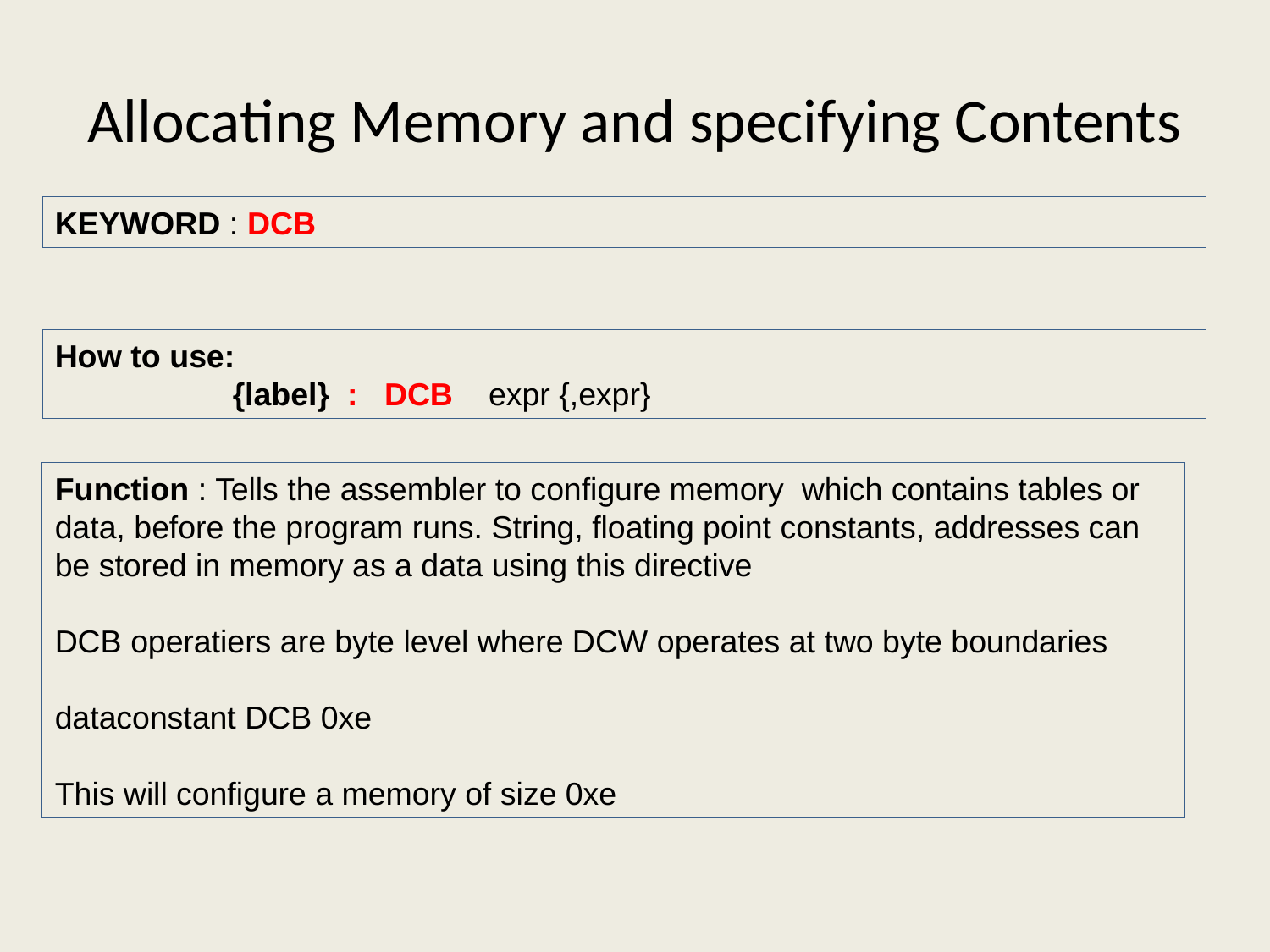

# Allocating Memory and specifying Contents
KEYWORD : DCB
How to use:
                    {label}  :   DCB    expr {,expr}
Function : Tells the assembler to configure memory  which contains tables or data, before the program runs. String, floating point constants, addresses can be stored in memory as a data using this directive

DCB operatiers are byte level where DCW operates at two byte boundaries

dataconstant DCB 0xe

This will configure a memory of size 0xe